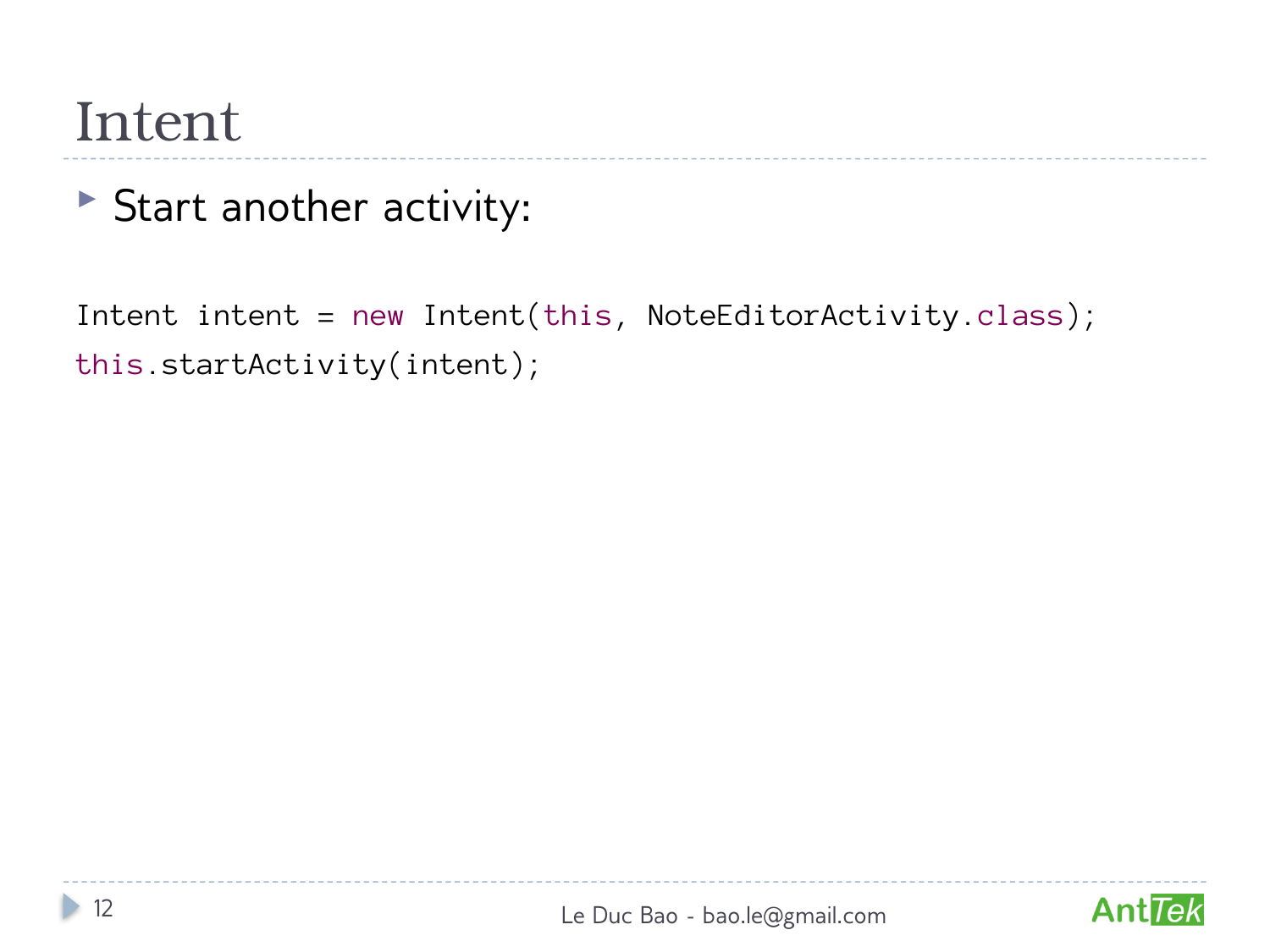

# Intent
Start another activity:

Intent intent = new Intent(this, NoteEditorActivity.class);
this.startActivity(intent);

12
Le Duc Bao - bao.le@gmail.com